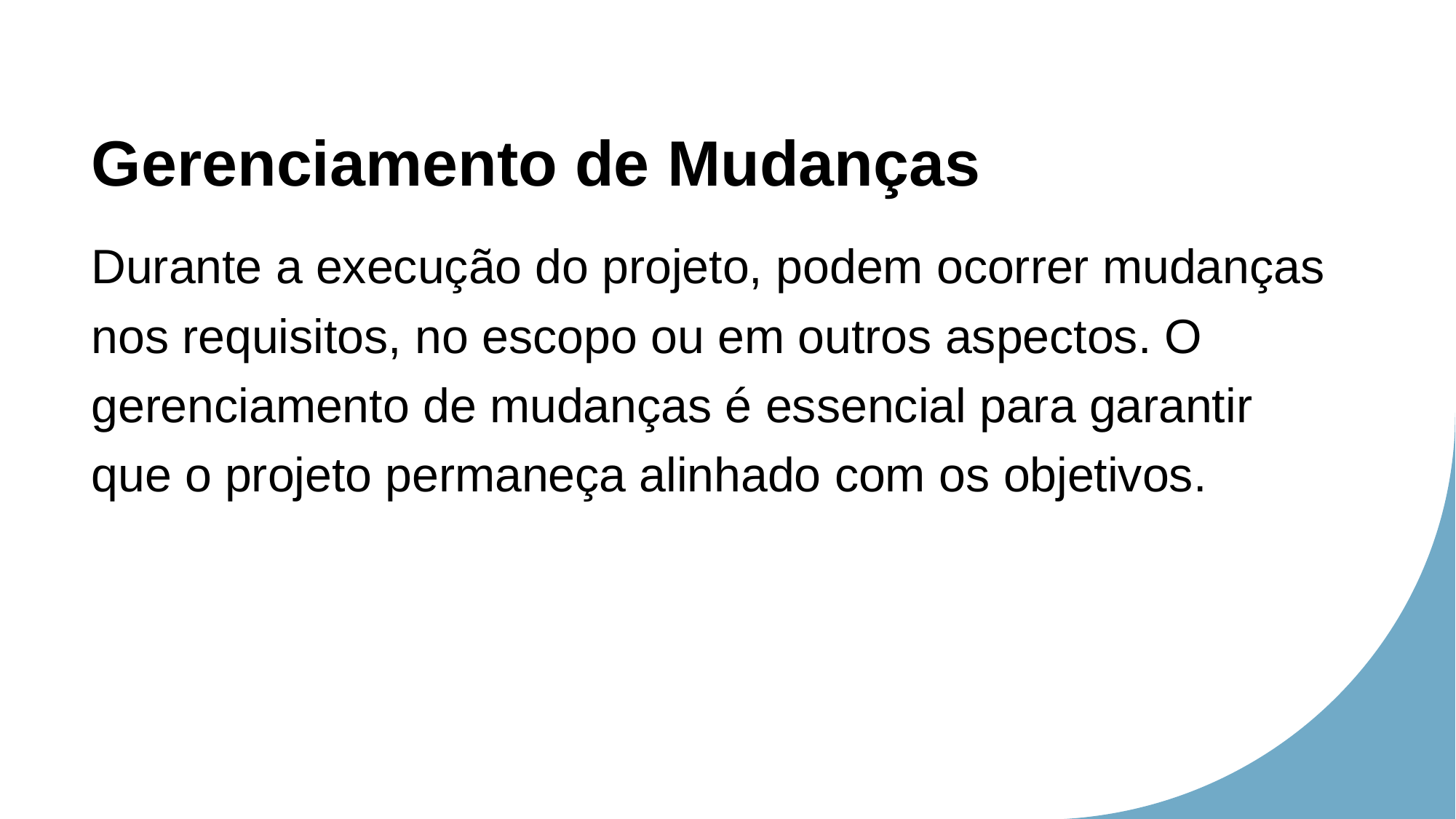

Gerenciamento de Mudanças
Durante a execução do projeto, podem ocorrer mudanças nos requisitos, no escopo ou em outros aspectos. O gerenciamento de mudanças é essencial para garantir que o projeto permaneça alinhado com os objetivos.